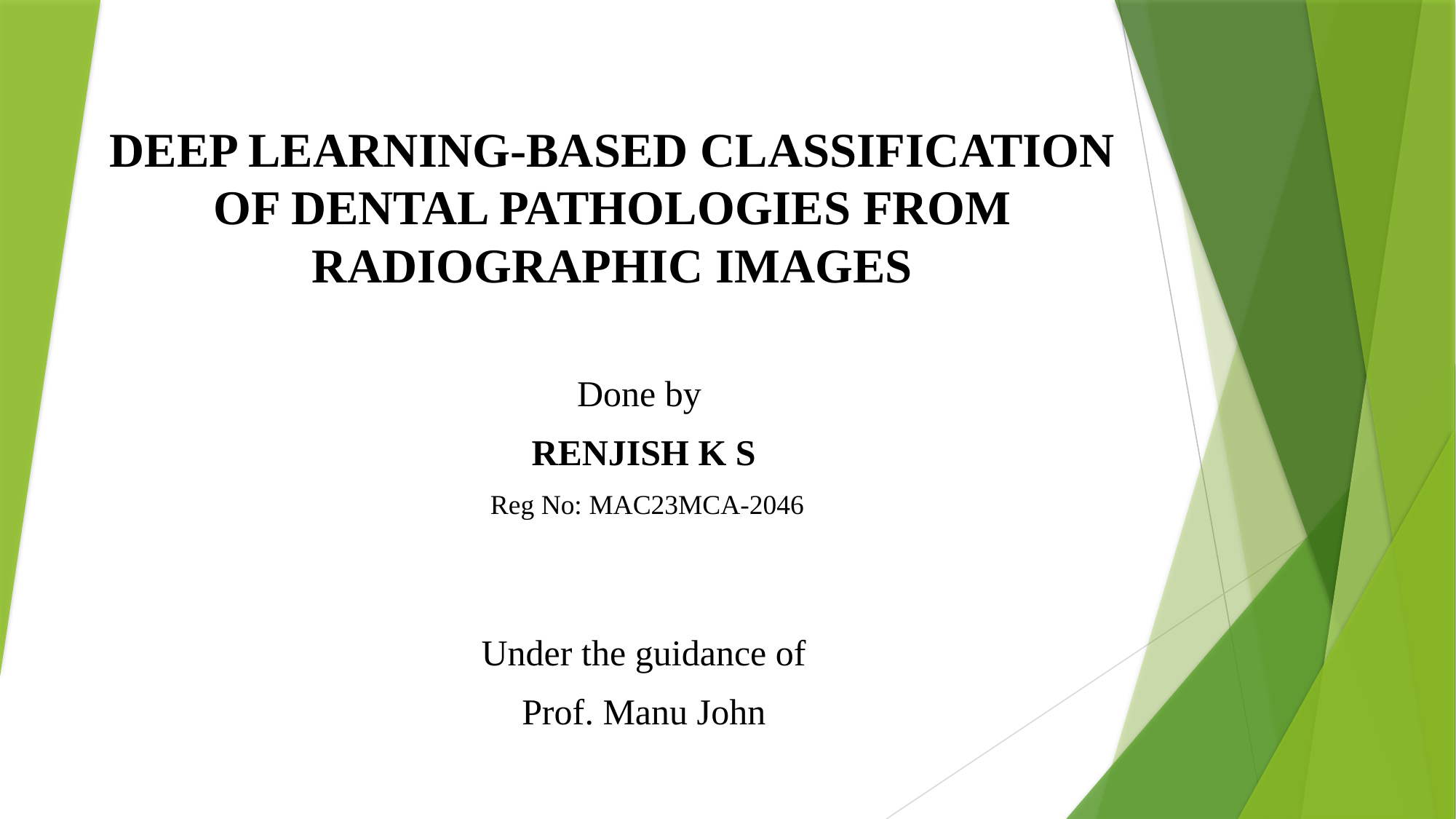

DEEP LEARNING-BASED CLASSIFICATION OF DENTAL PATHOLOGIES FROM RADIOGRAPHIC IMAGES

Done by
RENJISH K S
 Reg No: MAC23MCA-2046

Under the guidance of
Prof. Manu John